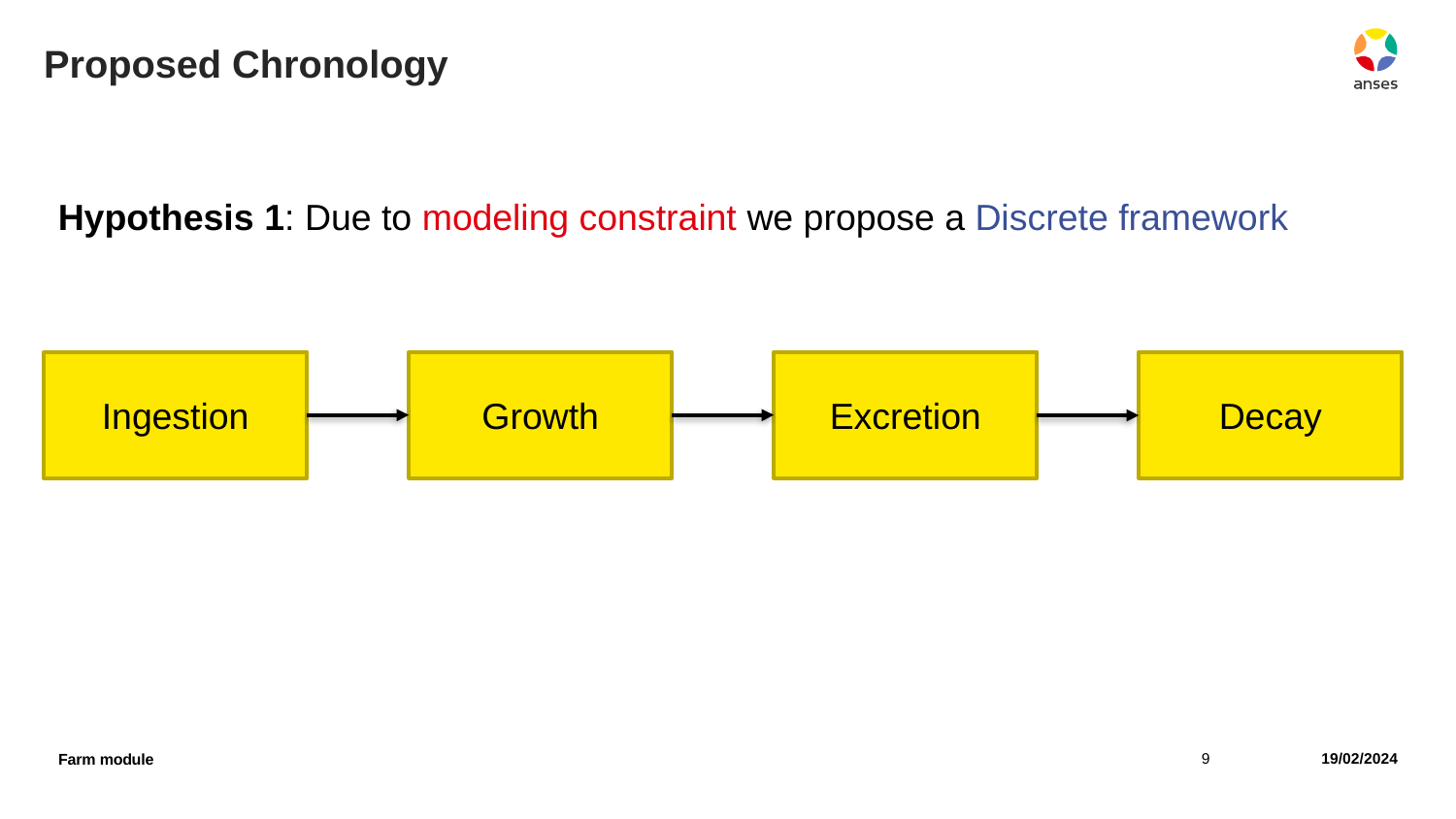

# Proposed Chronology
Hypothesis 1: Due to modeling constraint we propose a Discrete framework
Ingestion
Growth
Excretion
Decay
9
19/02/2024
Farm module